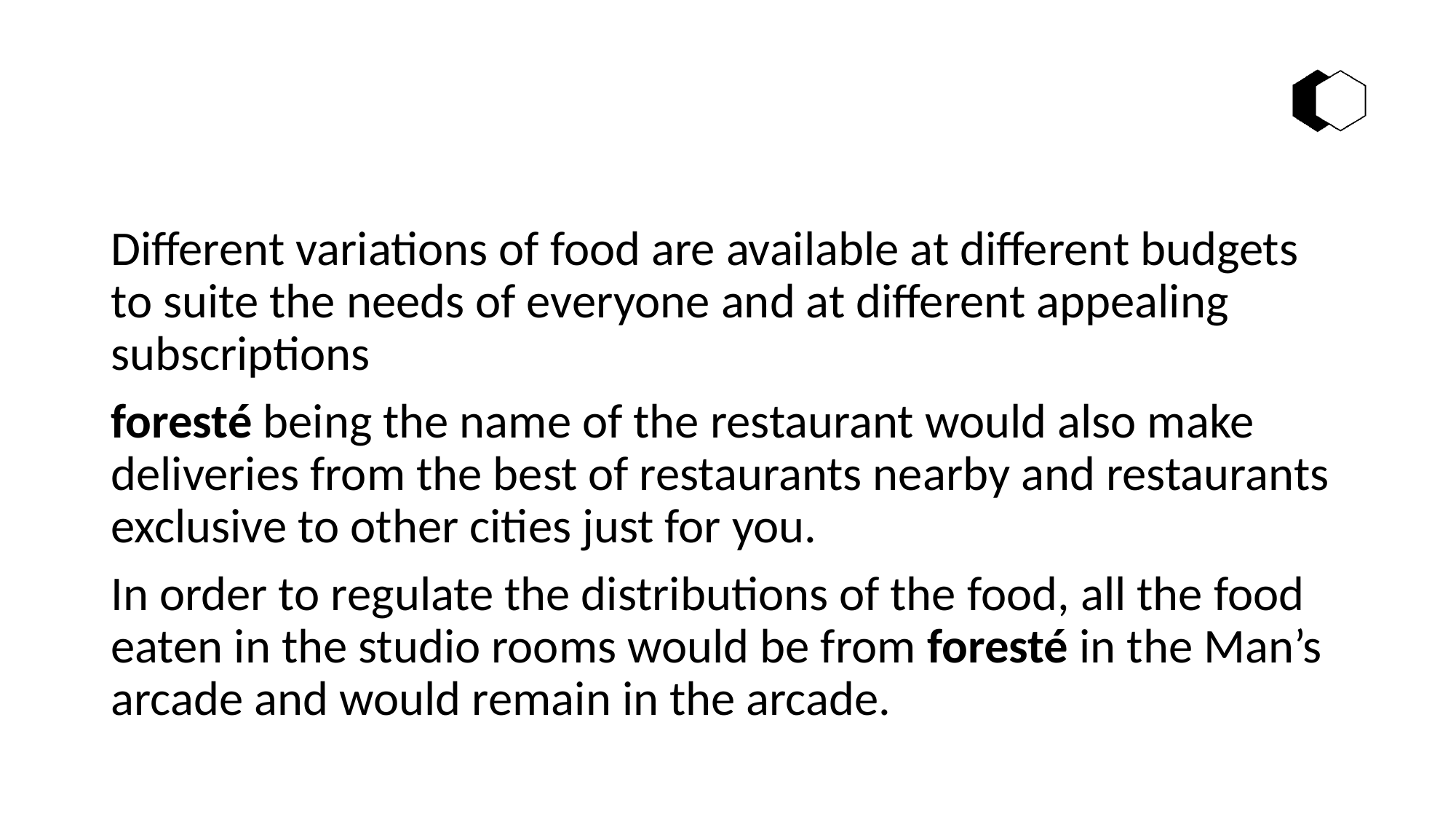

Different variations of food are available at different budgets to suite the needs of everyone and at different appealing subscriptions
foresté being the name of the restaurant would also make deliveries from the best of restaurants nearby and restaurants exclusive to other cities just for you.
In order to regulate the distributions of the food, all the food eaten in the studio rooms would be from foresté in the Man’s arcade and would remain in the arcade.